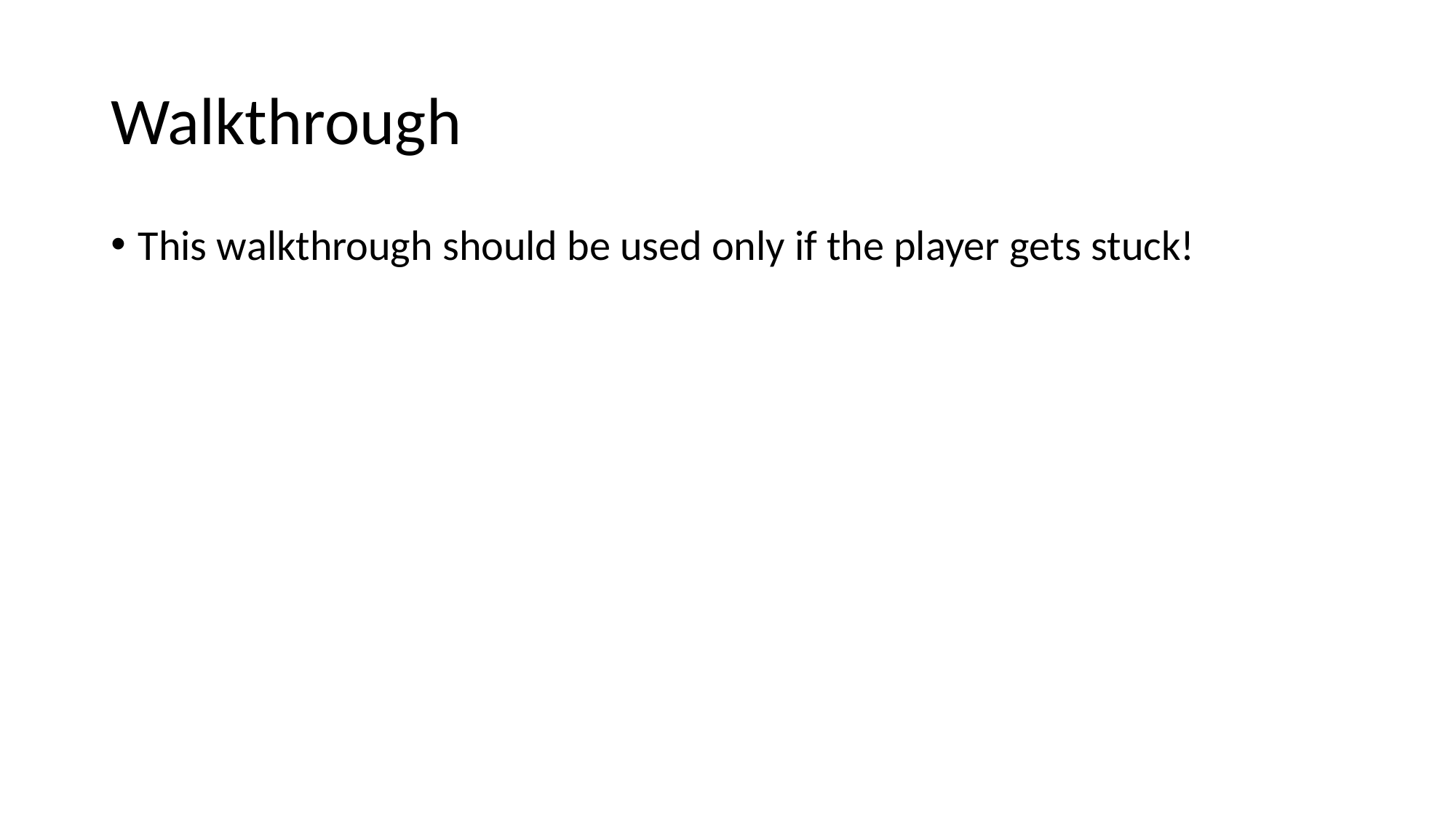

# Walkthrough
This walkthrough should be used only if the player gets stuck!